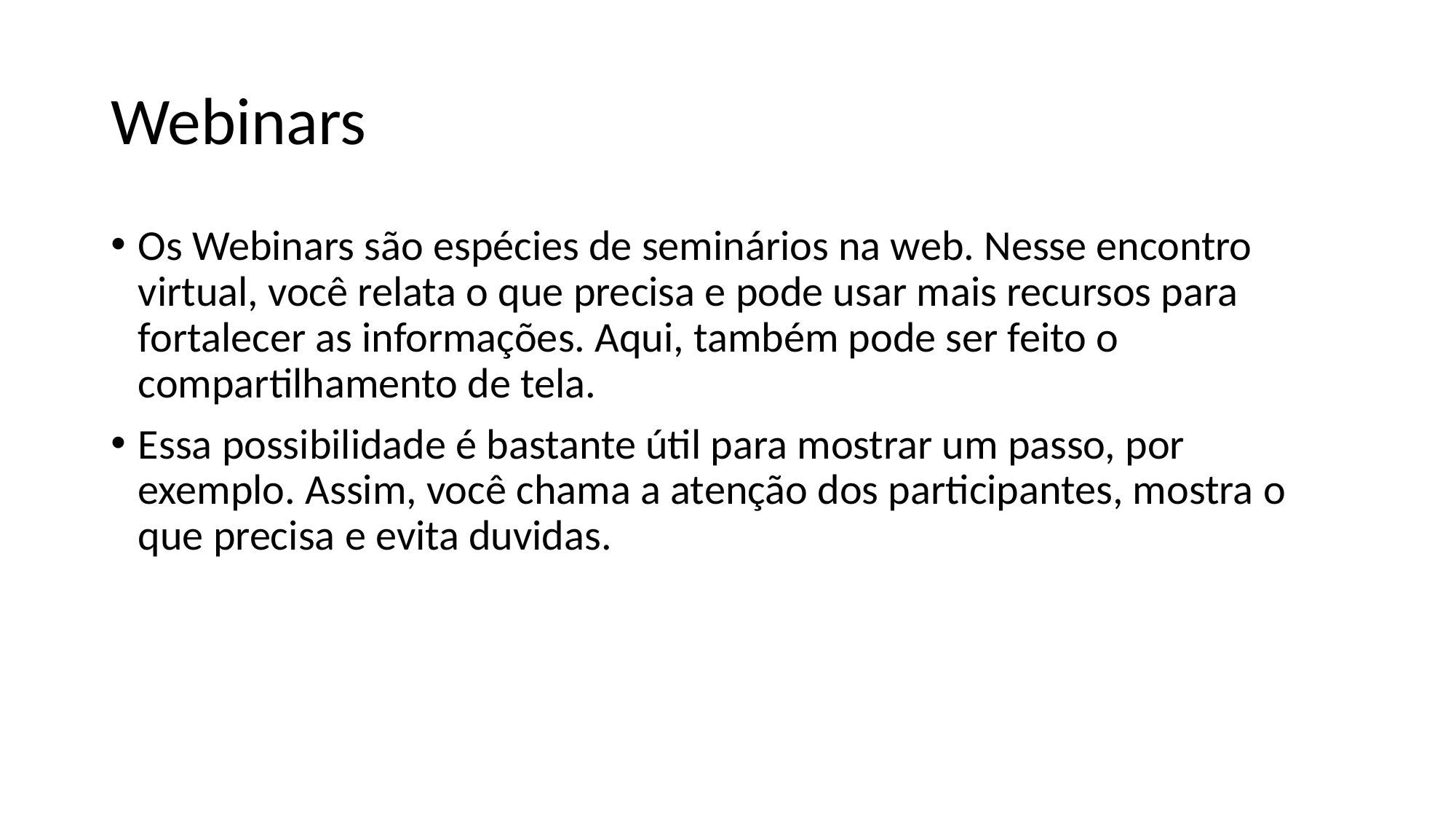

# Webinars
Os Webinars são espécies de seminários na web. Nesse encontro virtual, você relata o que precisa e pode usar mais recursos para fortalecer as informações. Aqui, também pode ser feito o compartilhamento de tela.
Essa possibilidade é bastante útil para mostrar um passo, por exemplo. Assim, você chama a atenção dos participantes, mostra o que precisa e evita duvidas.